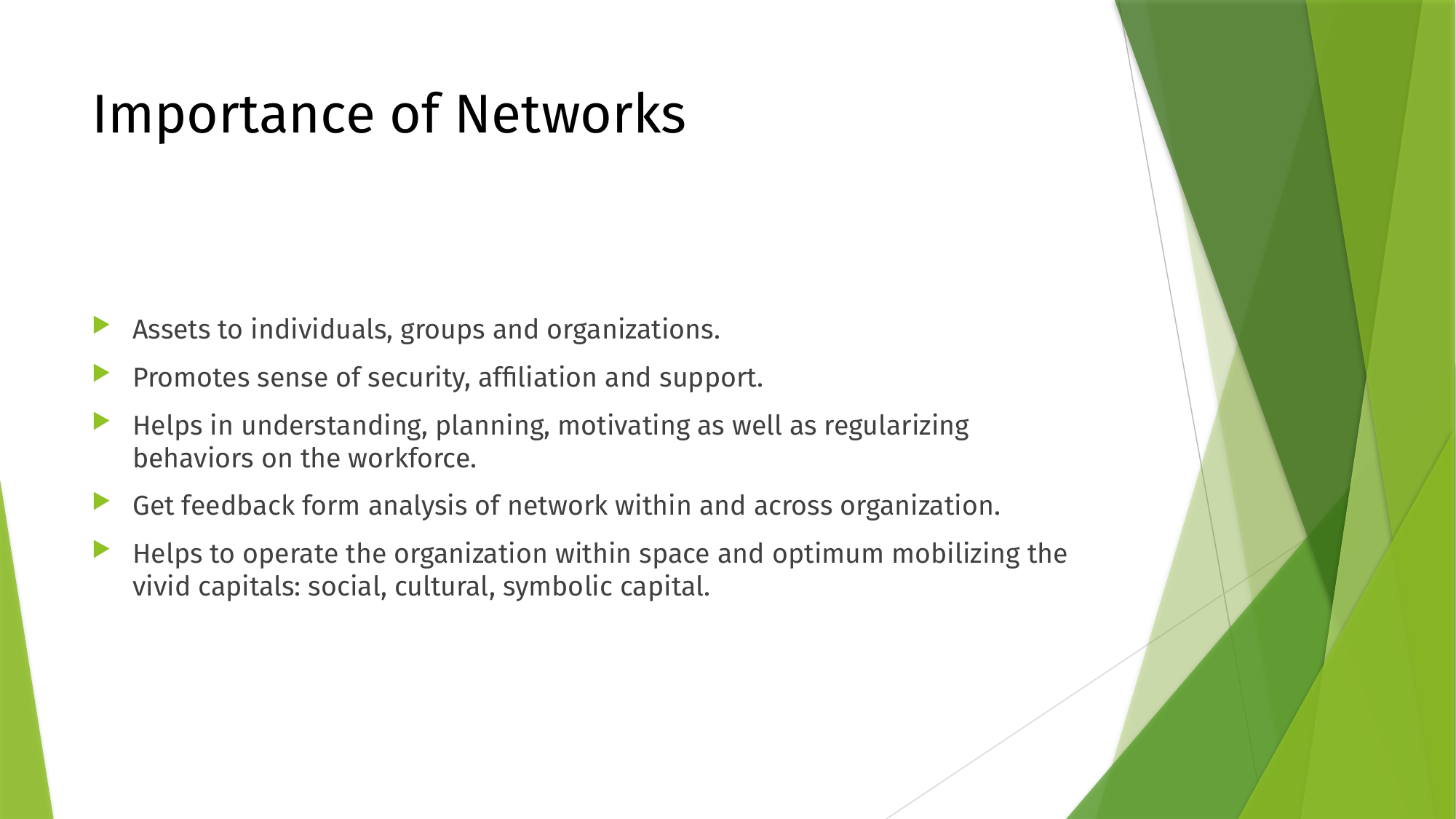

# Importance of Networks

Assets to individuals, groups and organizations.
Promotes sense of security, affiliation and support.
Helps in understanding, planning, motivating as well as regularizing behaviors on the workforce.
Get feedback form analysis of network within and across organization.
Helps to operate the organization within space and optimum mobilizing the vivid capitals: social, cultural, symbolic capital.